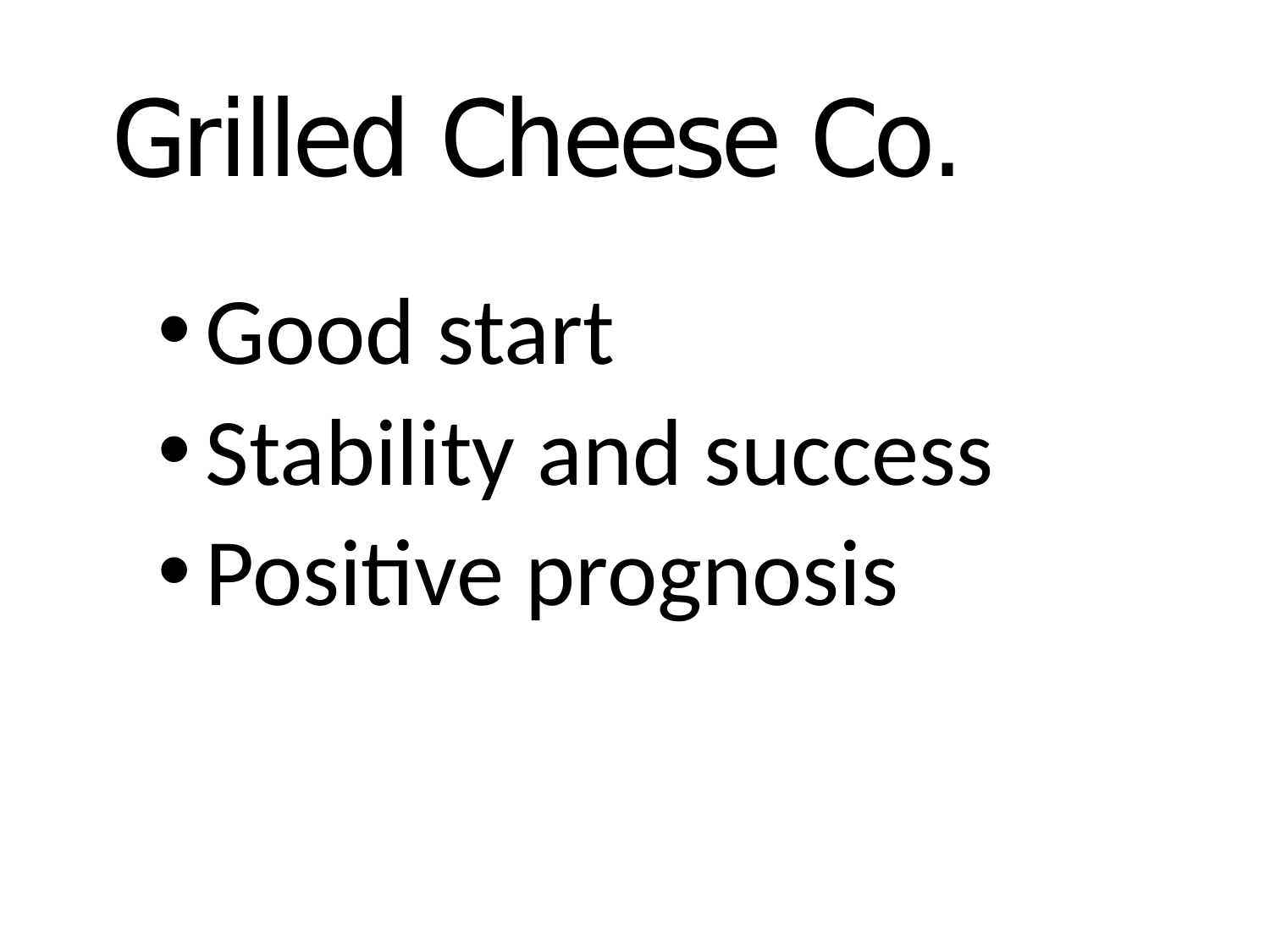

# Grilled Cheese Co.
Good start
Stability and success
Positive prognosis